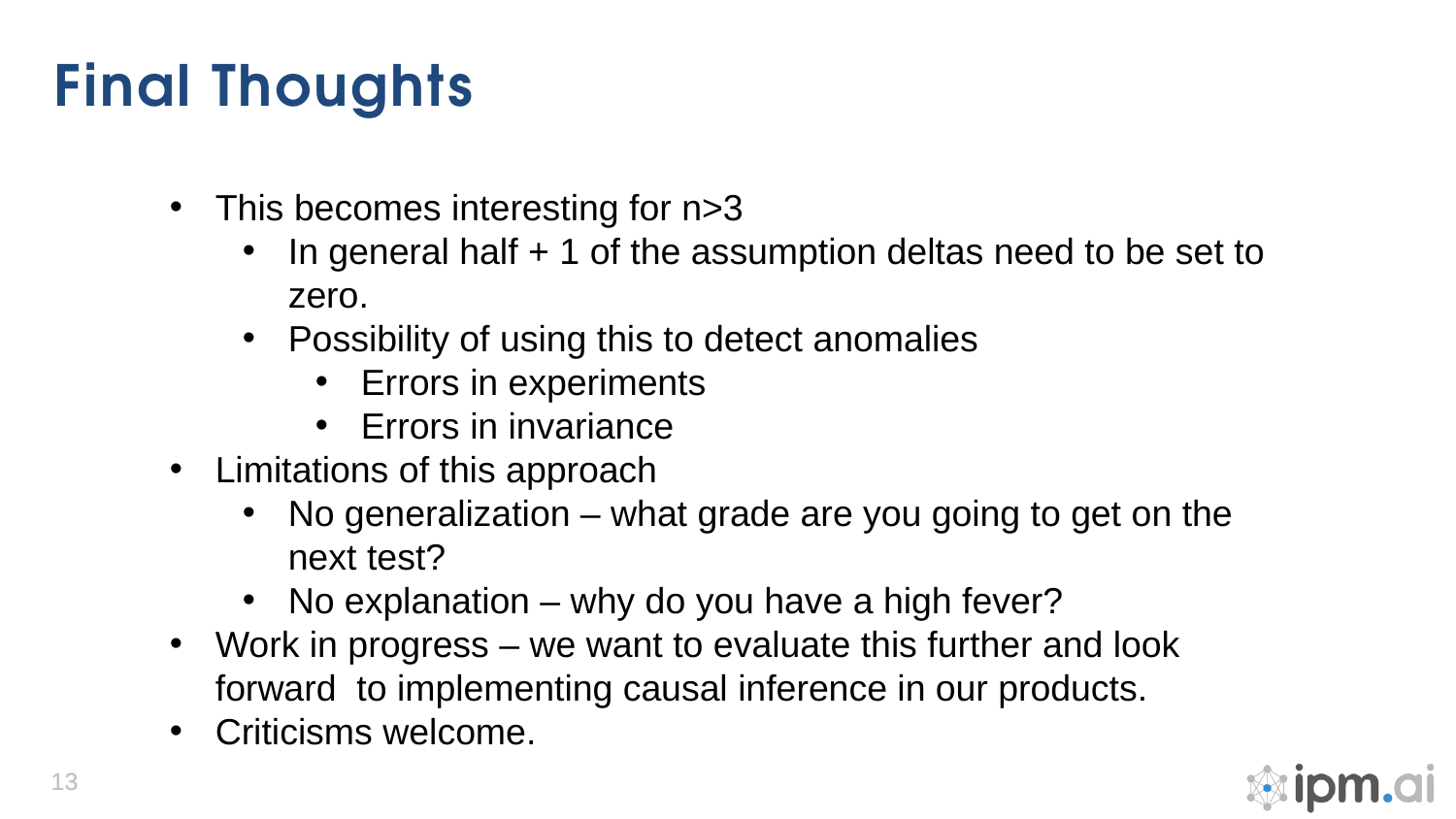

# Final Thoughts
This becomes interesting for n>3
In general half + 1 of the assumption deltas need to be set to zero.
Possibility of using this to detect anomalies
Errors in experiments
Errors in invariance
Limitations of this approach
No generalization – what grade are you going to get on the next test?
No explanation – why do you have a high fever?
Work in progress – we want to evaluate this further and look forward  to implementing causal inference in our products.
Criticisms welcome.